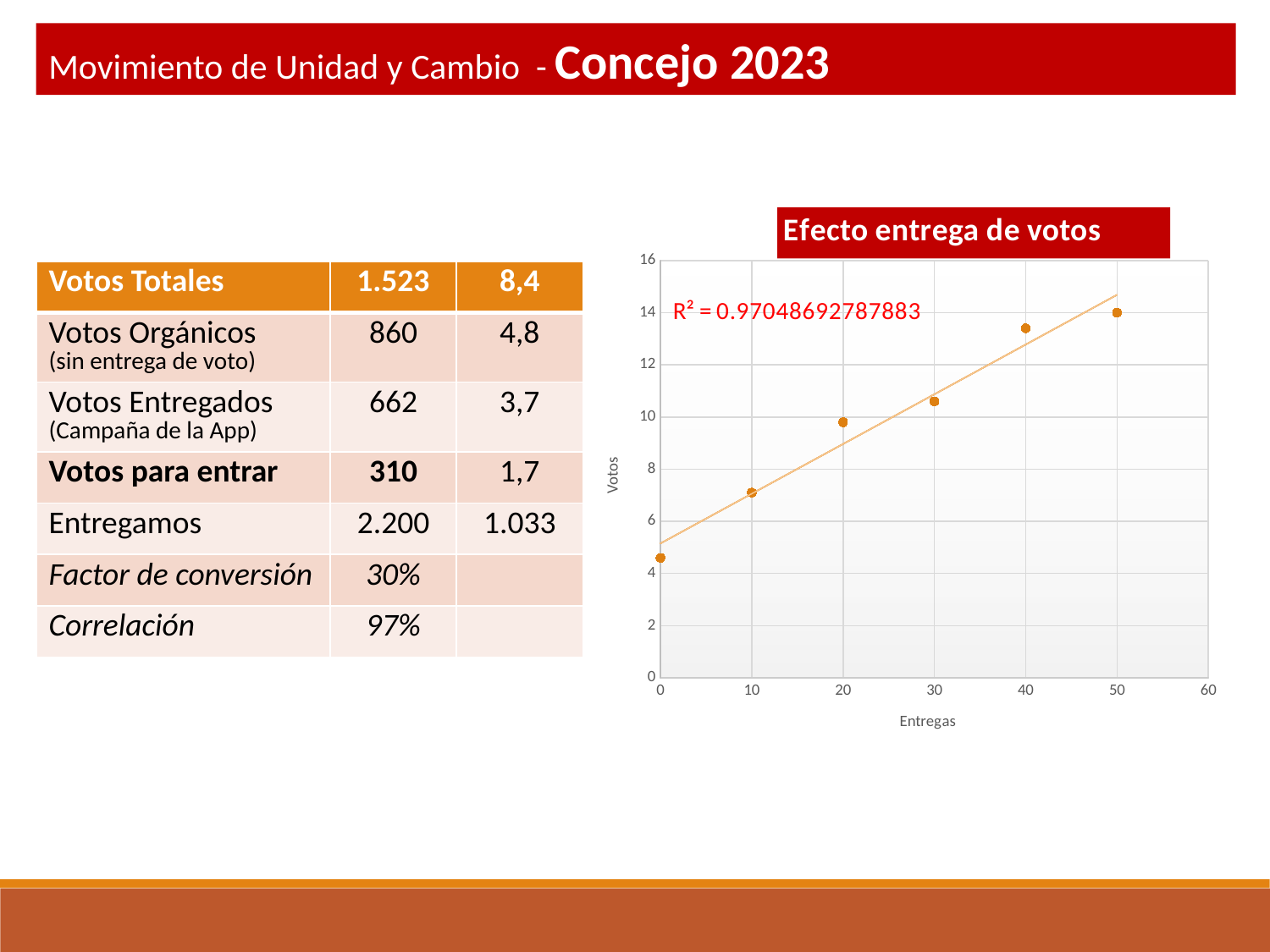

Movimiento de Unidad y Cambio  - Concejo 2023

### Chart: Efecto entrega de votos

| Category |  |
|---|---|
| Votos Totales | 1.523 | 8,4 |
| --- | --- | --- |
| Votos Orgánicos (sin entrega de voto) | 860 | 4,8 |
| Votos Entregados (Campaña de la App) | 662 | 3,7 |
| Votos para entrar | 310 | 1,7 |
| Entregamos | 2.200 | 1.033 |
| Factor de conversión | 30% |  |
| Correlación | 97% |  |